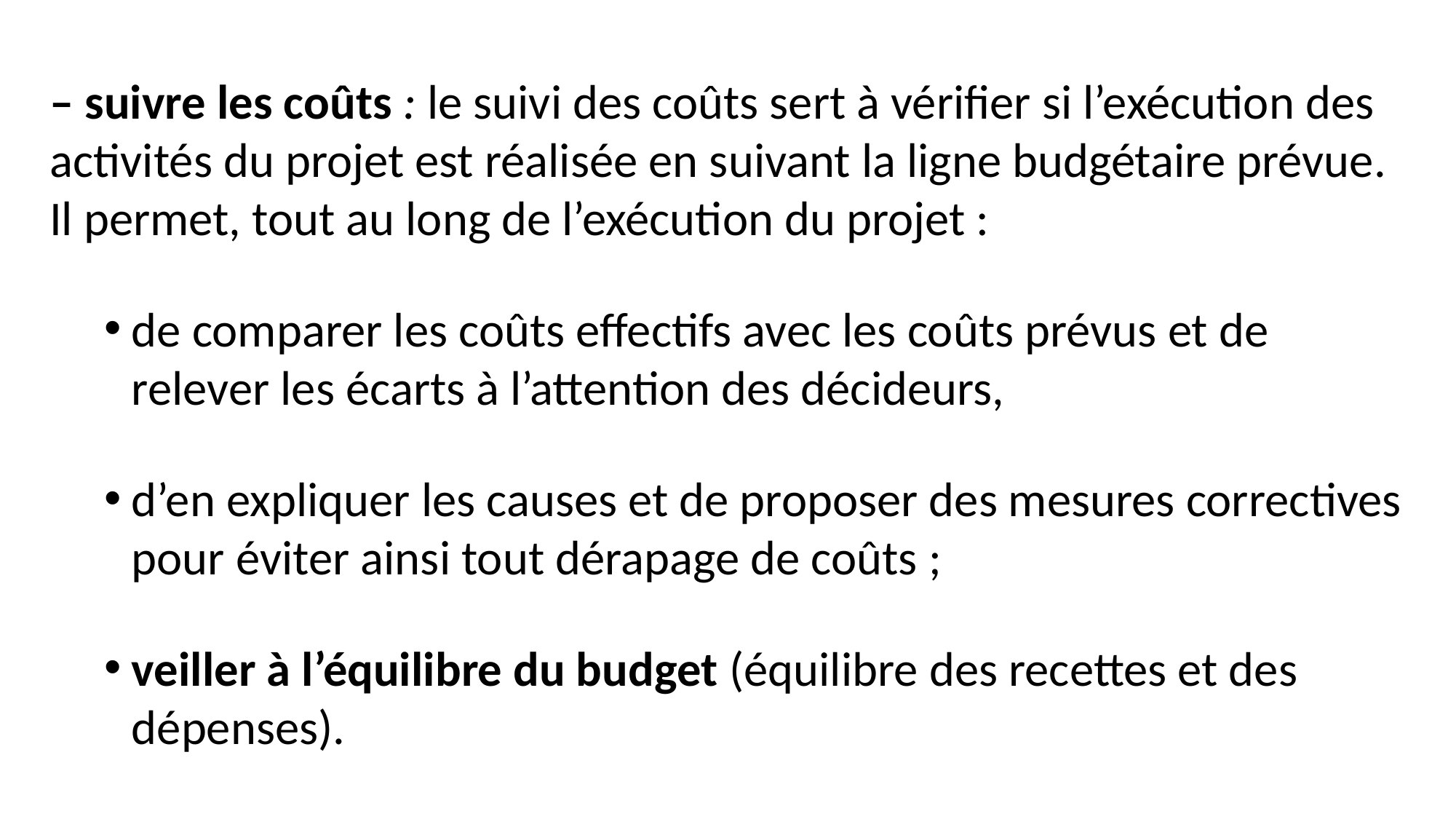

– suivre les coûts : le suivi des coûts sert à vérifier si l’exécution des activités du projet est réalisée en suivant la ligne budgétaire prévue. Il permet, tout au long de l’exécution du projet :
de comparer les coûts effectifs avec les coûts prévus et de relever les écarts à l’attention des décideurs,
d’en expliquer les causes et de proposer des mesures correctives pour éviter ainsi tout dérapage de coûts ;
veiller à l’équilibre du budget (équilibre des recettes et des dépenses).